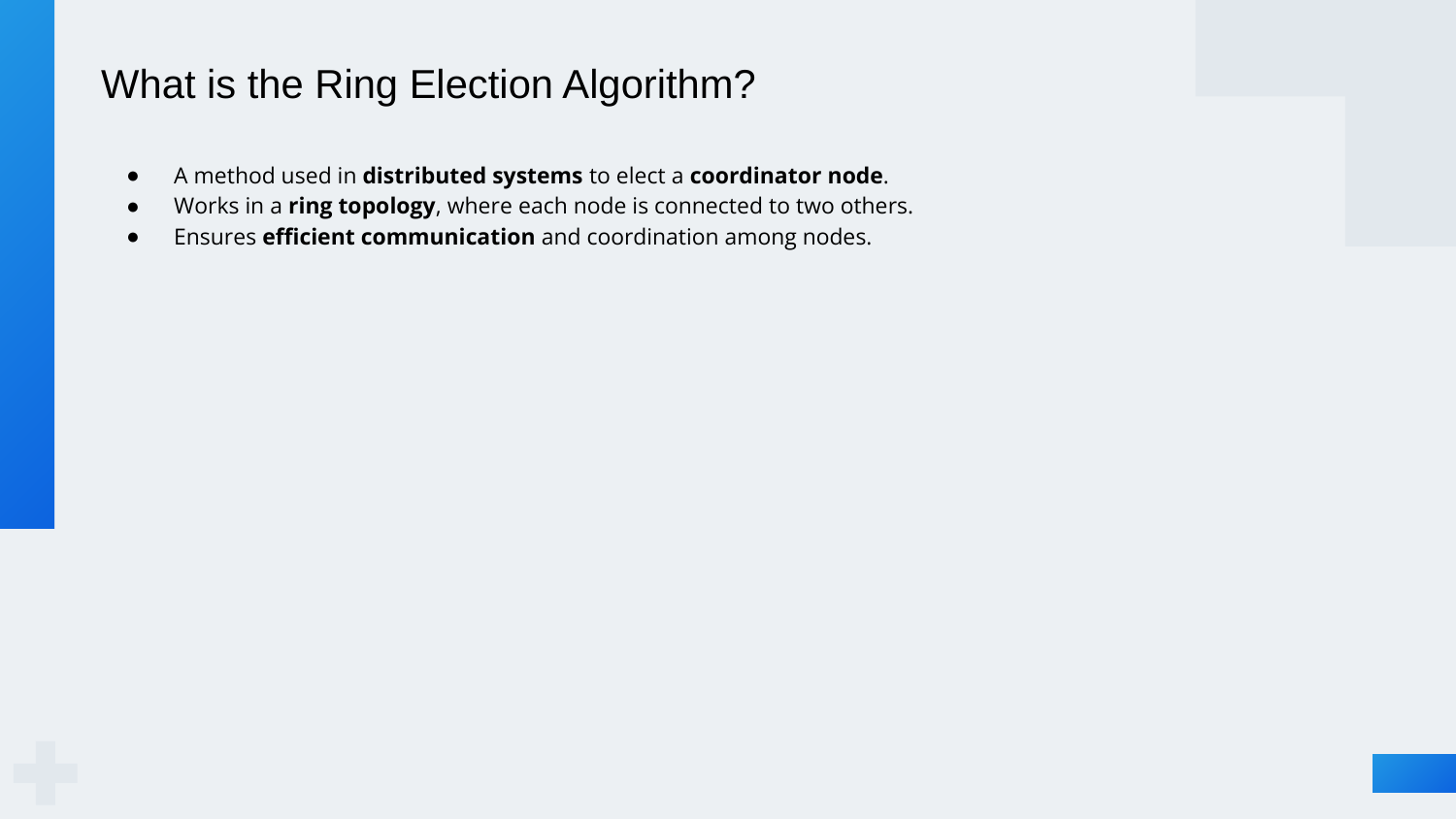

# What is the Ring Election Algorithm?
A method used in distributed systems to elect a coordinator node.
Works in a ring topology, where each node is connected to two others.
Ensures efficient communication and coordination among nodes.